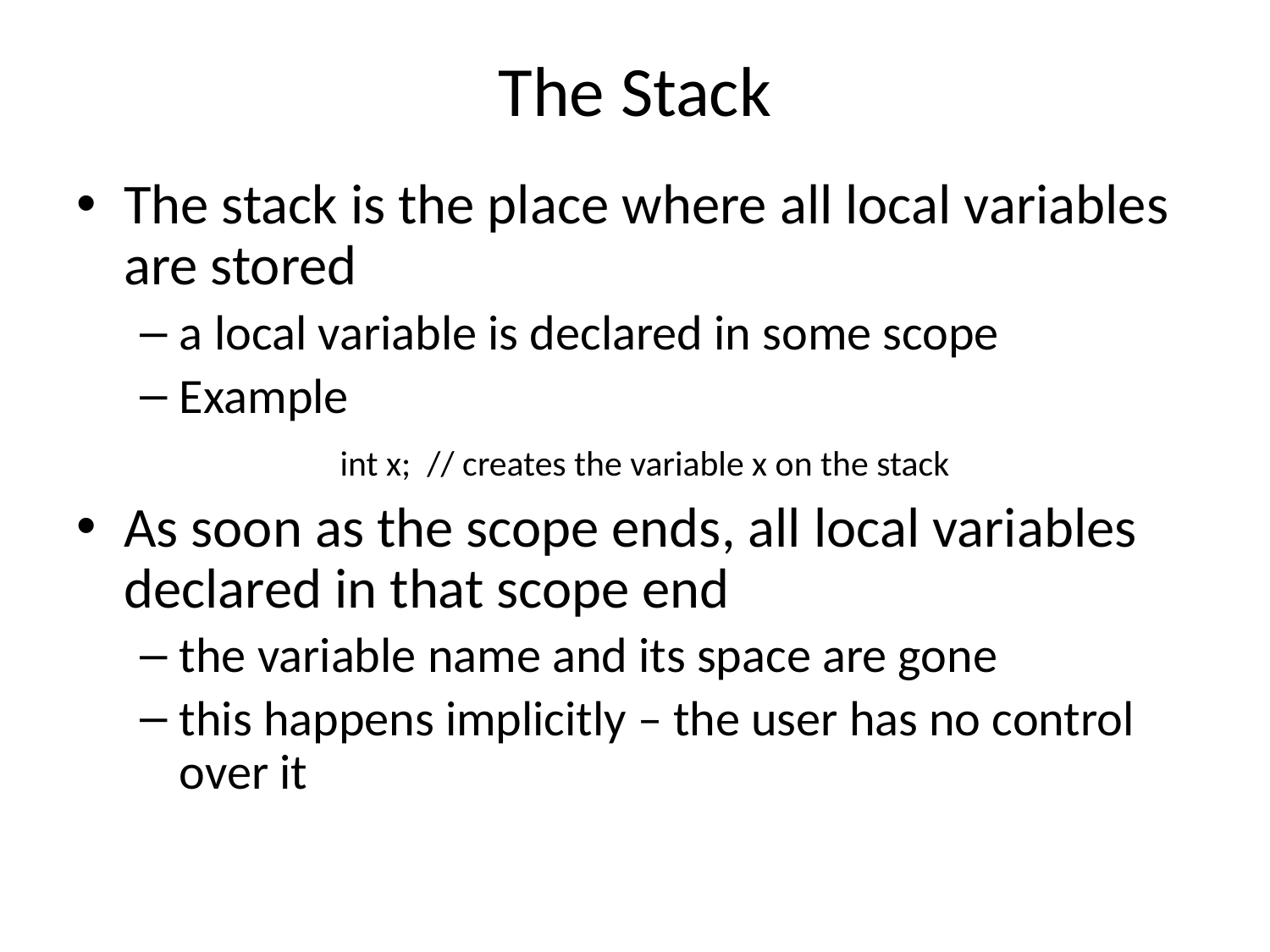

# The Stack
The stack is the place where all local variables are stored
a local variable is declared in some scope
Example
		   int x;  // creates the variable x on the stack
As soon as the scope ends, all local variables declared in that scope end
the variable name and its space are gone
this happens implicitly – the user has no control over it